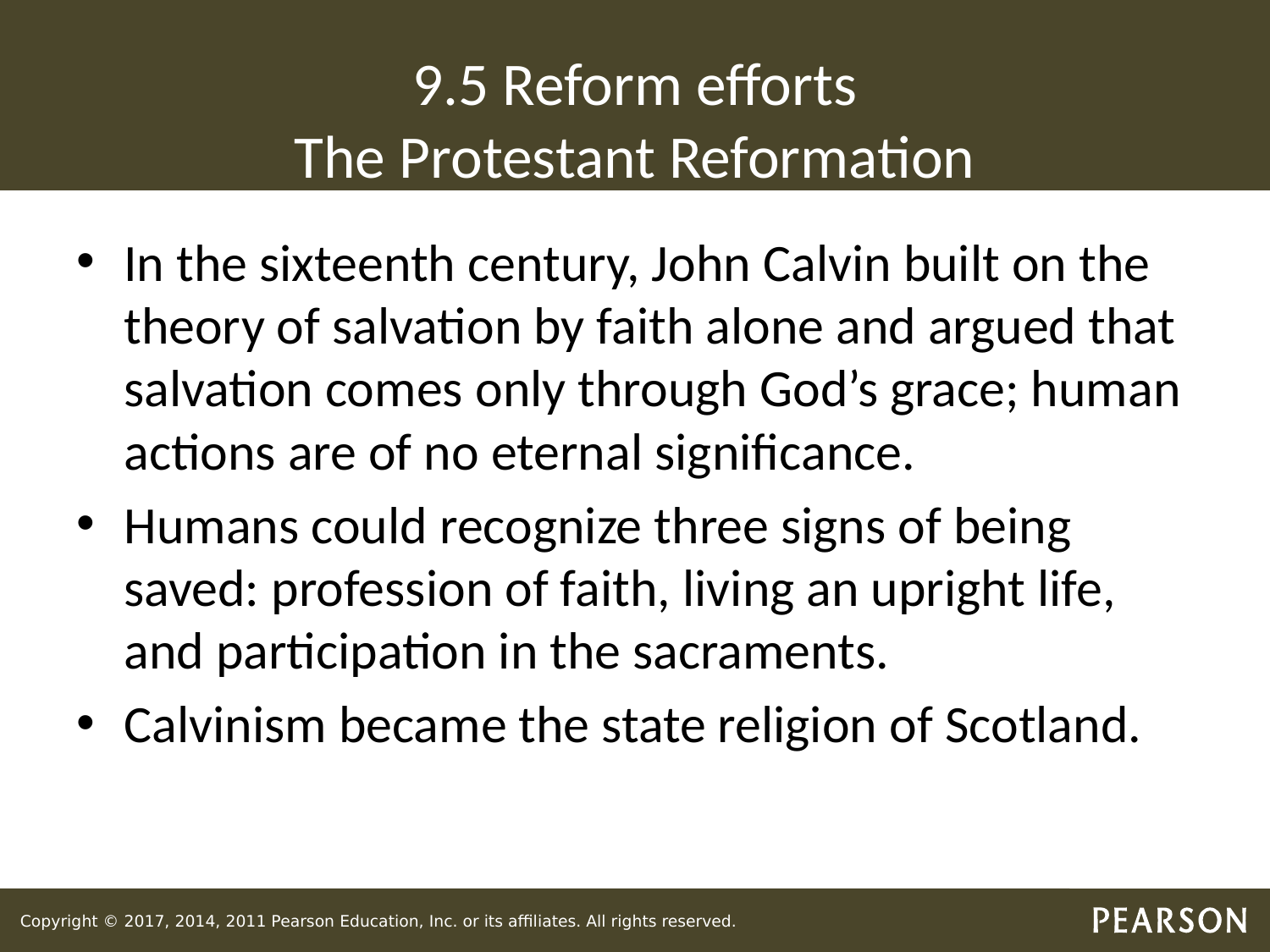

# 9.5 Reform efforts The Protestant Reformation
In the sixteenth century, John Calvin built on the theory of salvation by faith alone and argued that salvation comes only through God’s grace; human actions are of no eternal significance.
Humans could recognize three signs of being saved: profession of faith, living an upright life, and participation in the sacraments.
Calvinism became the state religion of Scotland.